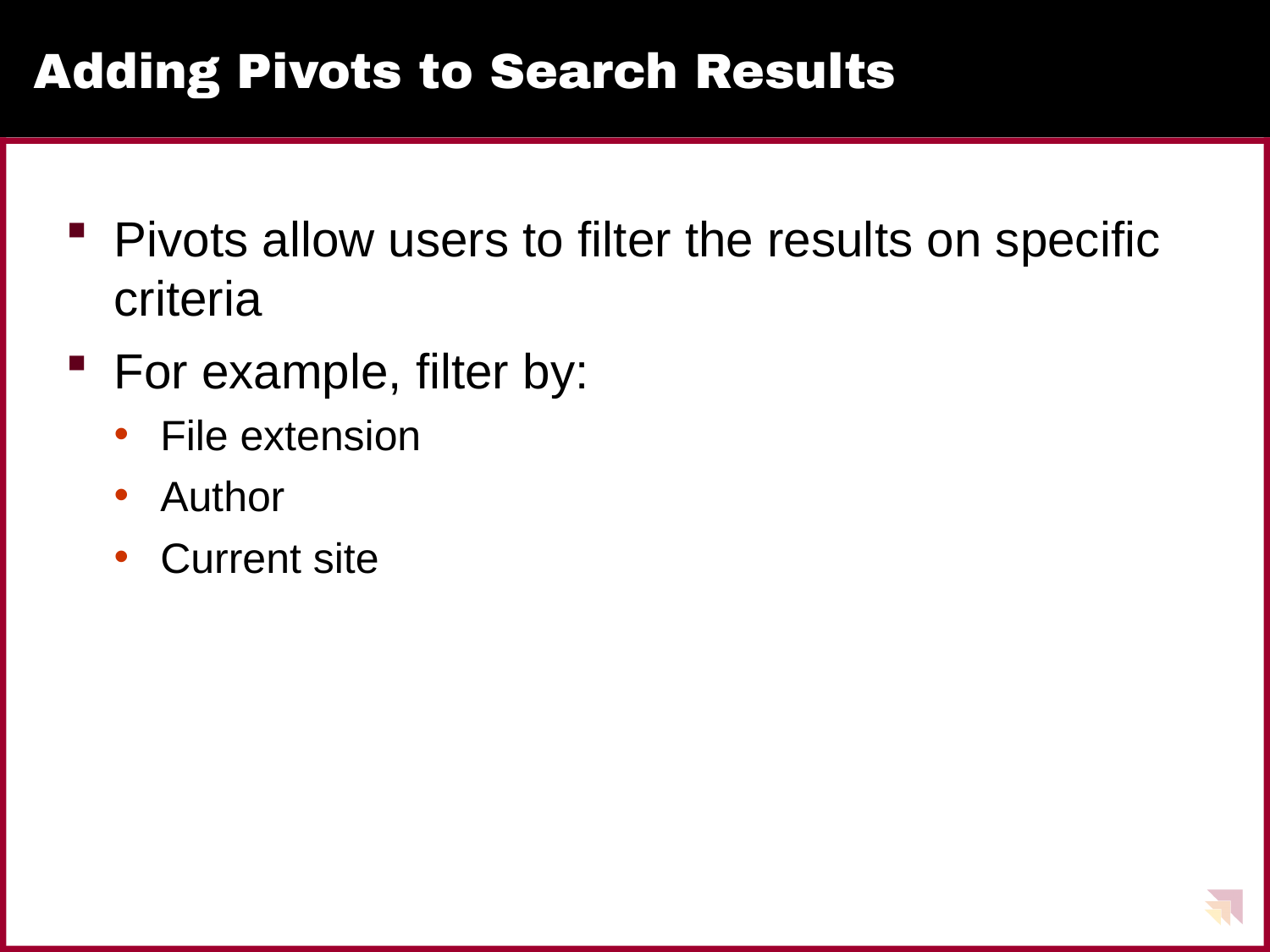

# Adding Pivots to Search Results
Pivots allow users to filter the results on specific criteria
For example, filter by:
File extension
Author
Current site